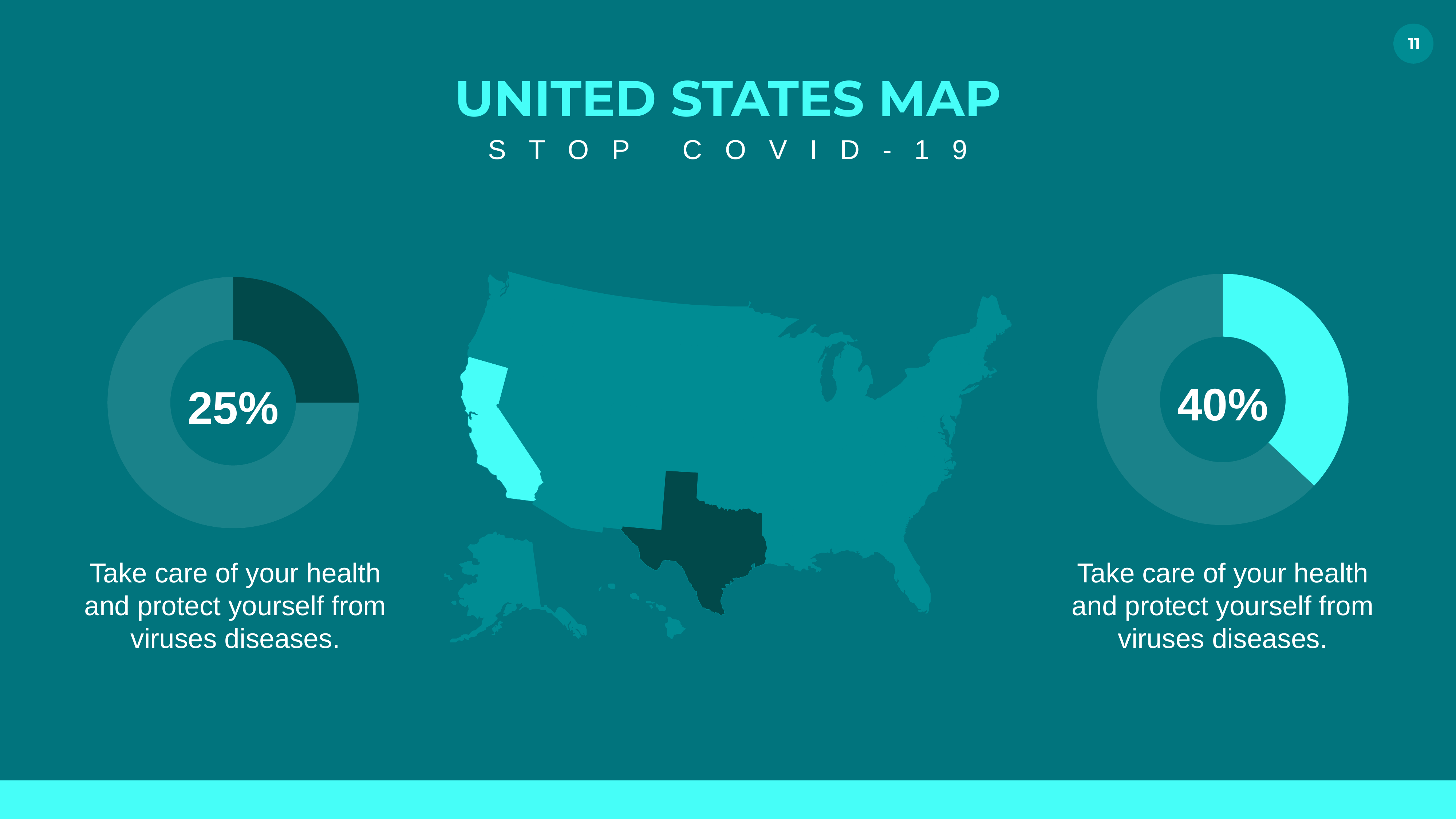

UNITED STATES MAP
STOP COVID-19

### Chart

| Category | Sales |
|---|---|
| 1st Qtr | 2.0 |
| 2nd Qtr | 3.4 |
40%
Take care of your health and protect yourself from viruses diseases.

### Chart

| Category | Sales |
|---|---|
| 1st Qtr | 2.9 |
| 2nd Qtr | 8.7 |
25%
Take care of your health and protect yourself from viruses diseases.